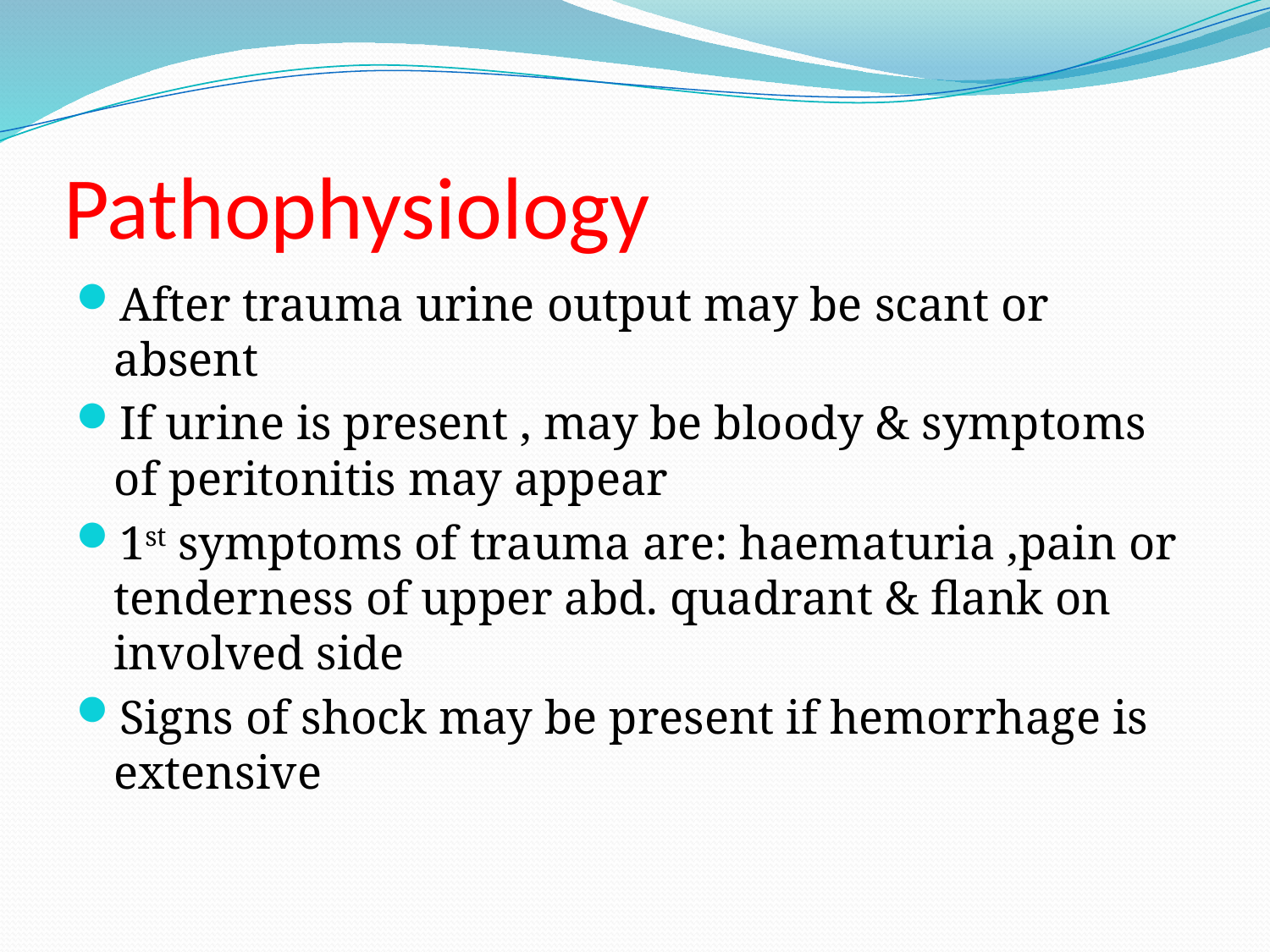

# Pathophysiology
After trauma urine output may be scant or absent
If urine is present , may be bloody & symptoms of peritonitis may appear
1st symptoms of trauma are: haematuria ,pain or tenderness of upper abd. quadrant & flank on involved side
Signs of shock may be present if hemorrhage is extensive